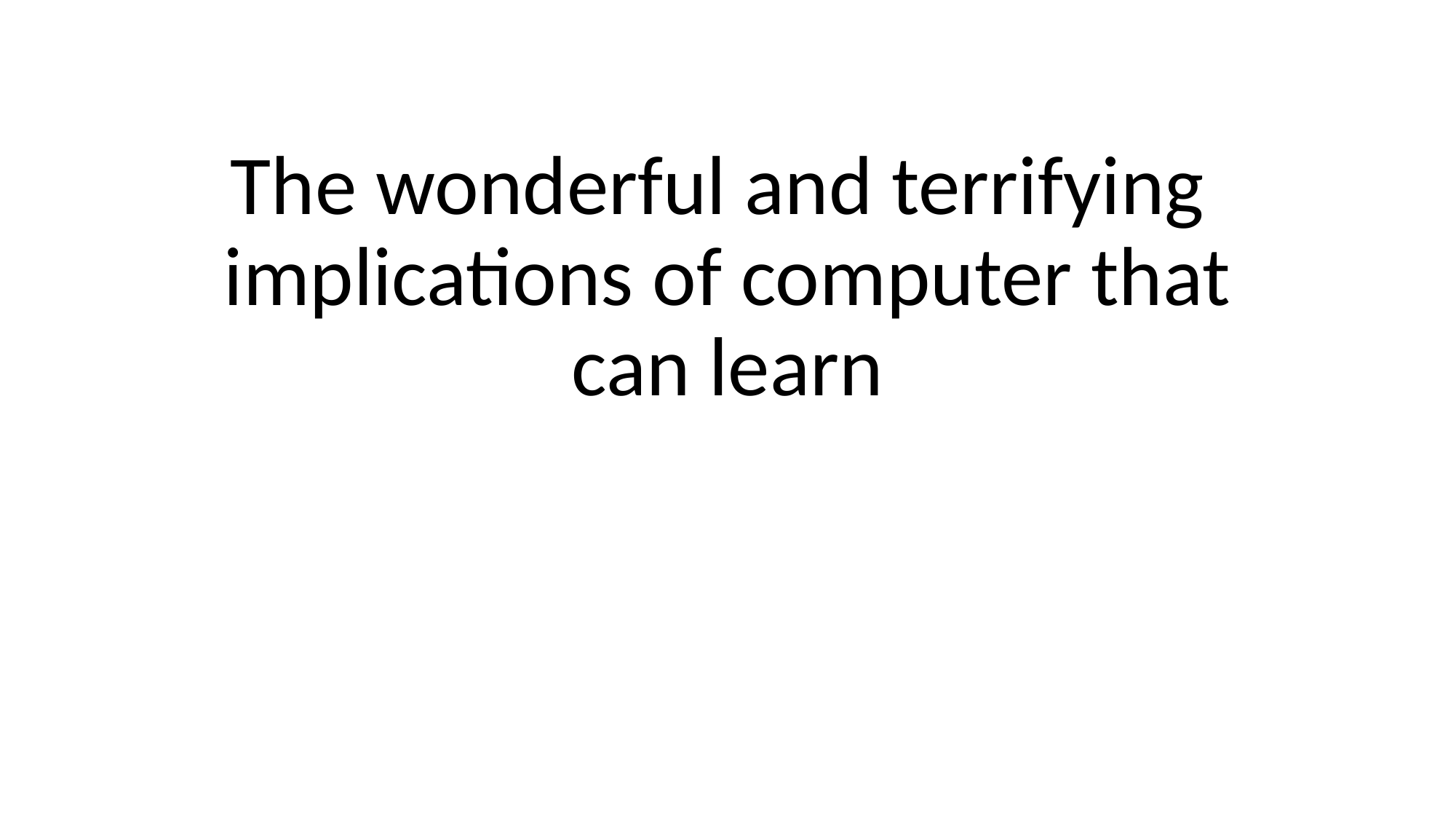

# The wonderful and terrifying implications of computer that can learn